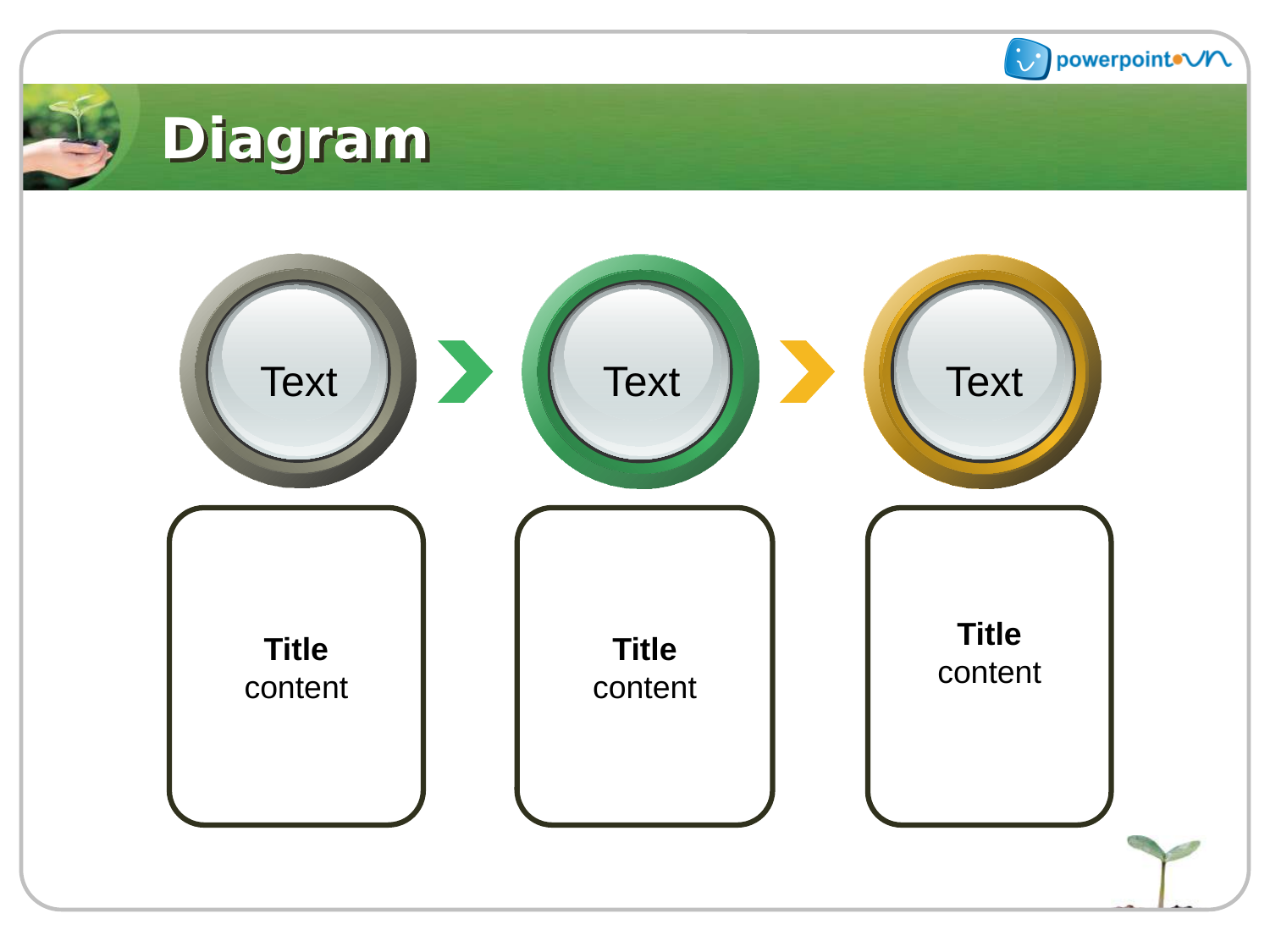

# Diagram

Text
Text
Text
Title
content
Title
content
Title
content